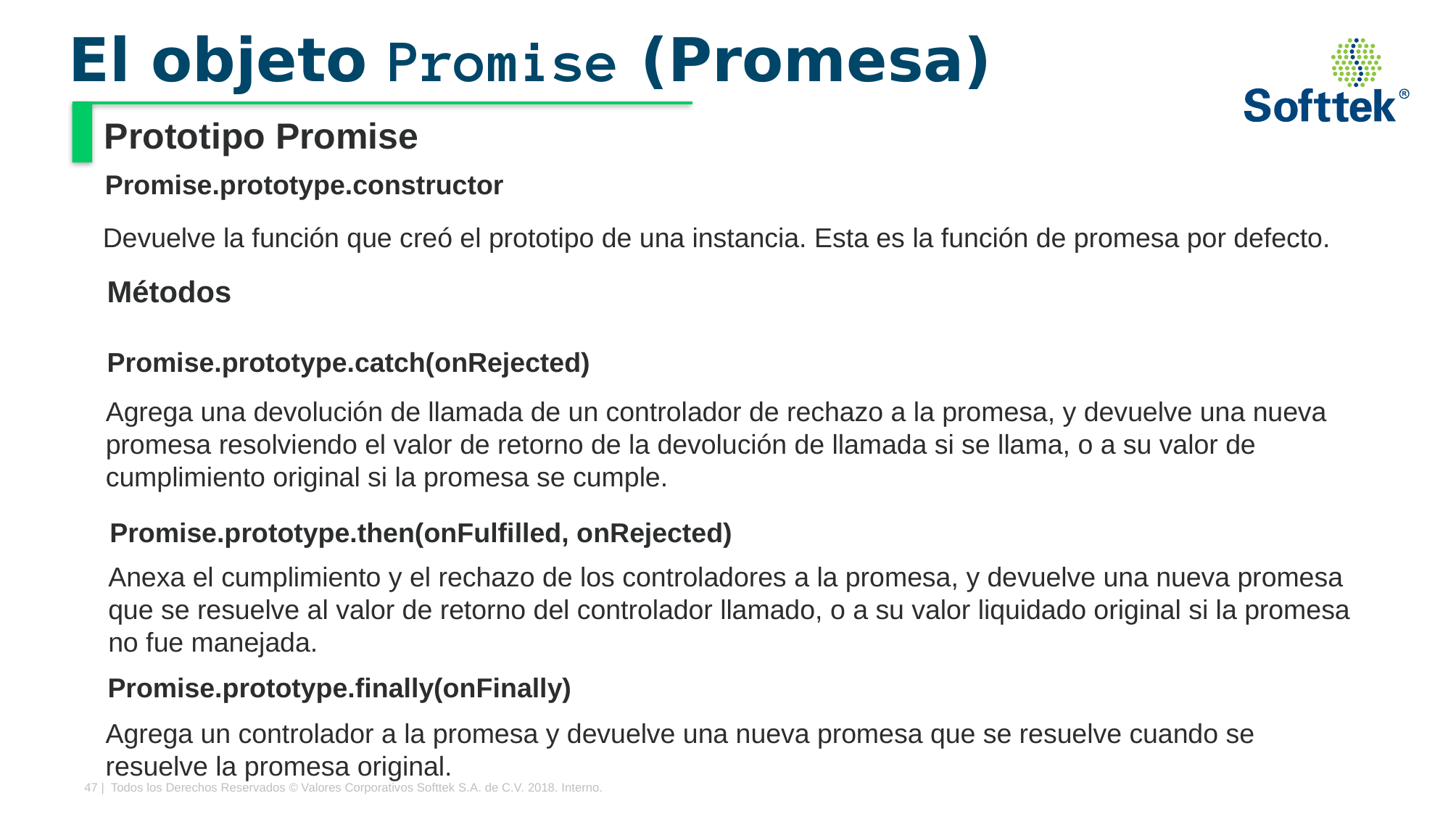

# El objeto Promise (Promesa)

Prototipo Promise
Promise.prototype.constructor
Devuelve la función que creó el prototipo de una instancia. Esta es la función de promesa por defecto.
Métodos

Promise.prototype.catch(onRejected)
Agrega una devolución de llamada de un controlador de rechazo a la promesa, y devuelve una nueva promesa resolviendo el valor de retorno de la devolución de llamada si se llama, o a su valor de cumplimiento original si la promesa se cumple.

Promise.prototype.then(onFulfilled, onRejected)
Anexa el cumplimiento y el rechazo de los controladores a la promesa, y devuelve una nueva promesa que se resuelve al valor de retorno del controlador llamado, o a su valor liquidado original si la promesa no fue manejada.
Promise.prototype.finally(onFinally)

Agrega un controlador a la promesa y devuelve una nueva promesa que se resuelve cuando se resuelve la promesa original.